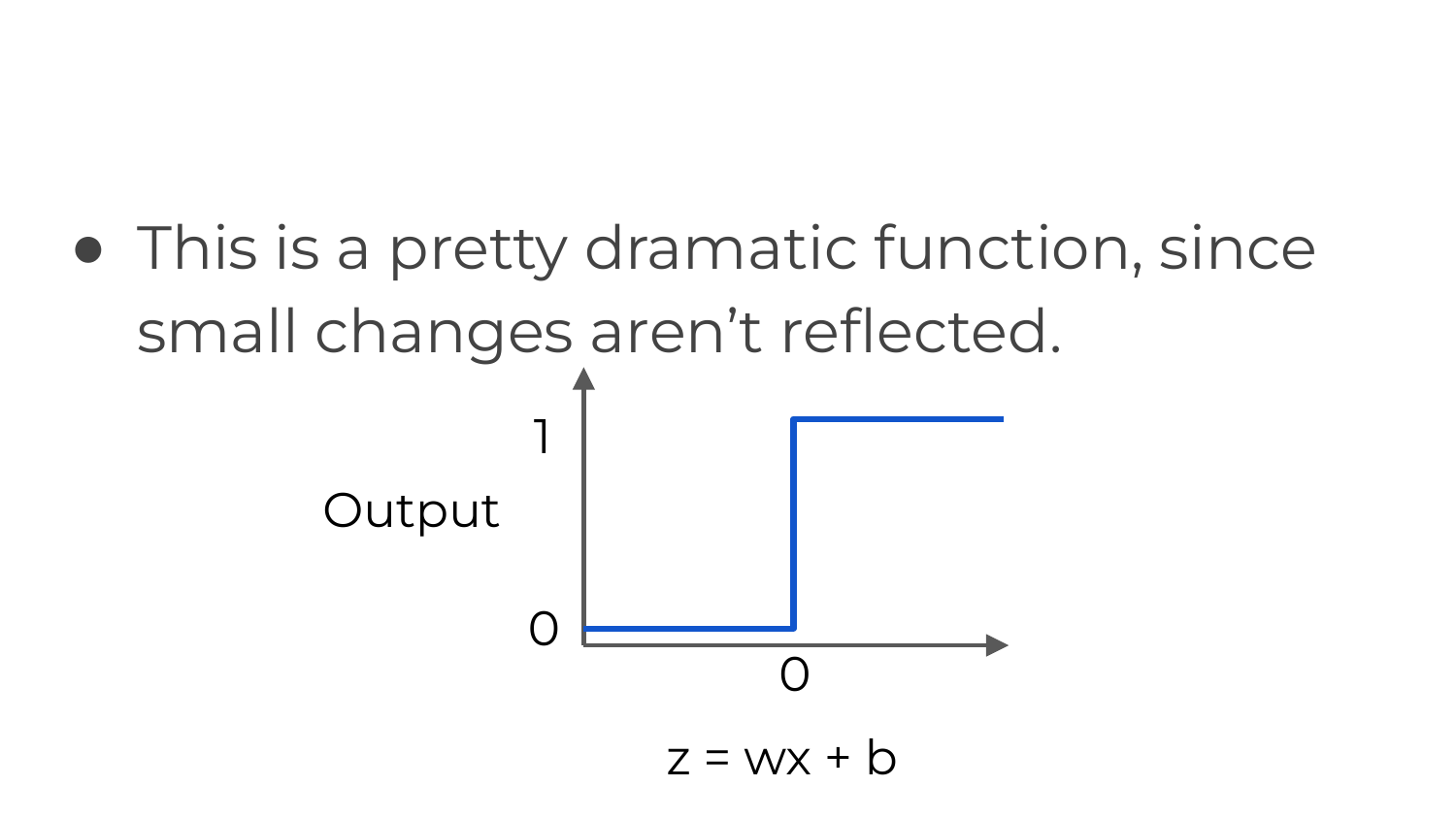

This is a pretty dramatic function, since small changes aren’t reflected.
1
Output
0
0
z = wx + b